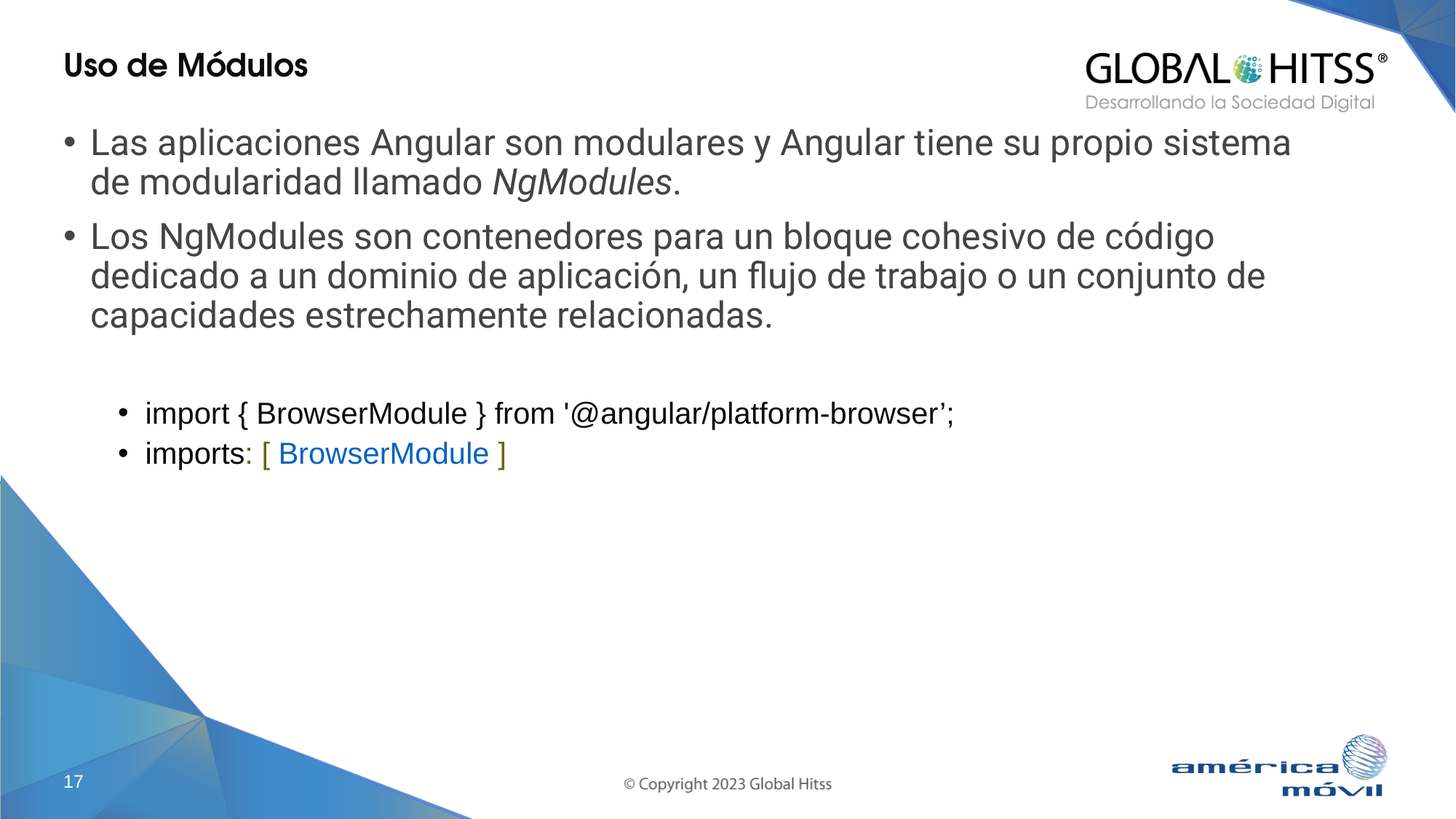

# Uso de Módulos
Las aplicaciones Angular son modulares y Angular tiene su propio sistema de modularidad llamado NgModules.
Los NgModules son contenedores para un bloque cohesivo de código dedicado a un dominio de aplicación, un flujo de trabajo o un conjunto de capacidades estrechamente relacionadas.

import { BrowserModule } from '@angular/platform-browser’;
imports: [ BrowserModule ]
17